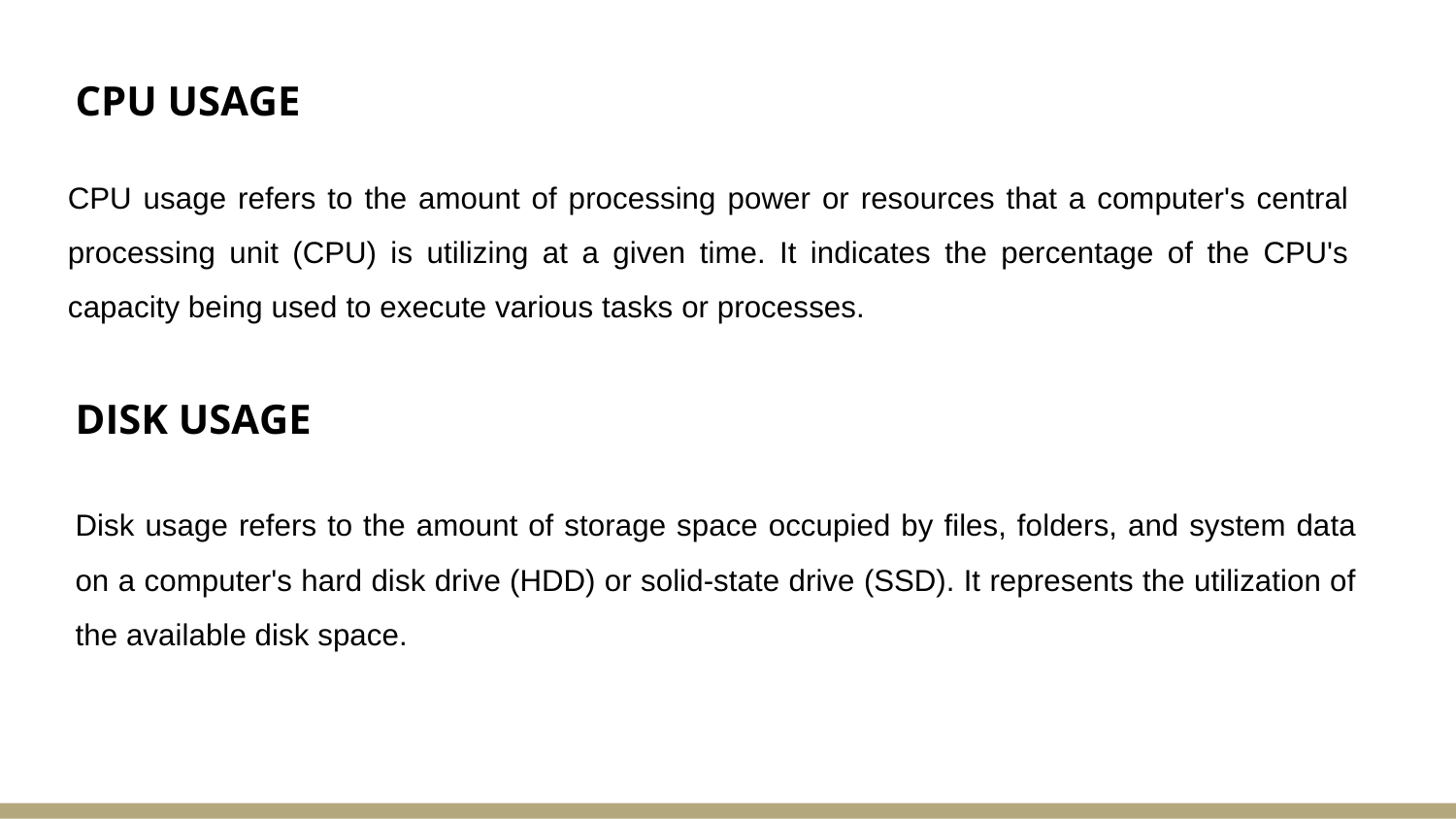

CPU USAGE
CPU usage refers to the amount of processing power or resources that a computer's central processing unit (CPU) is utilizing at a given time. It indicates the percentage of the CPU's capacity being used to execute various tasks or processes.
DISK USAGE
Disk usage refers to the amount of storage space occupied by files, folders, and system data on a computer's hard disk drive (HDD) or solid-state drive (SSD). It represents the utilization of the available disk space.